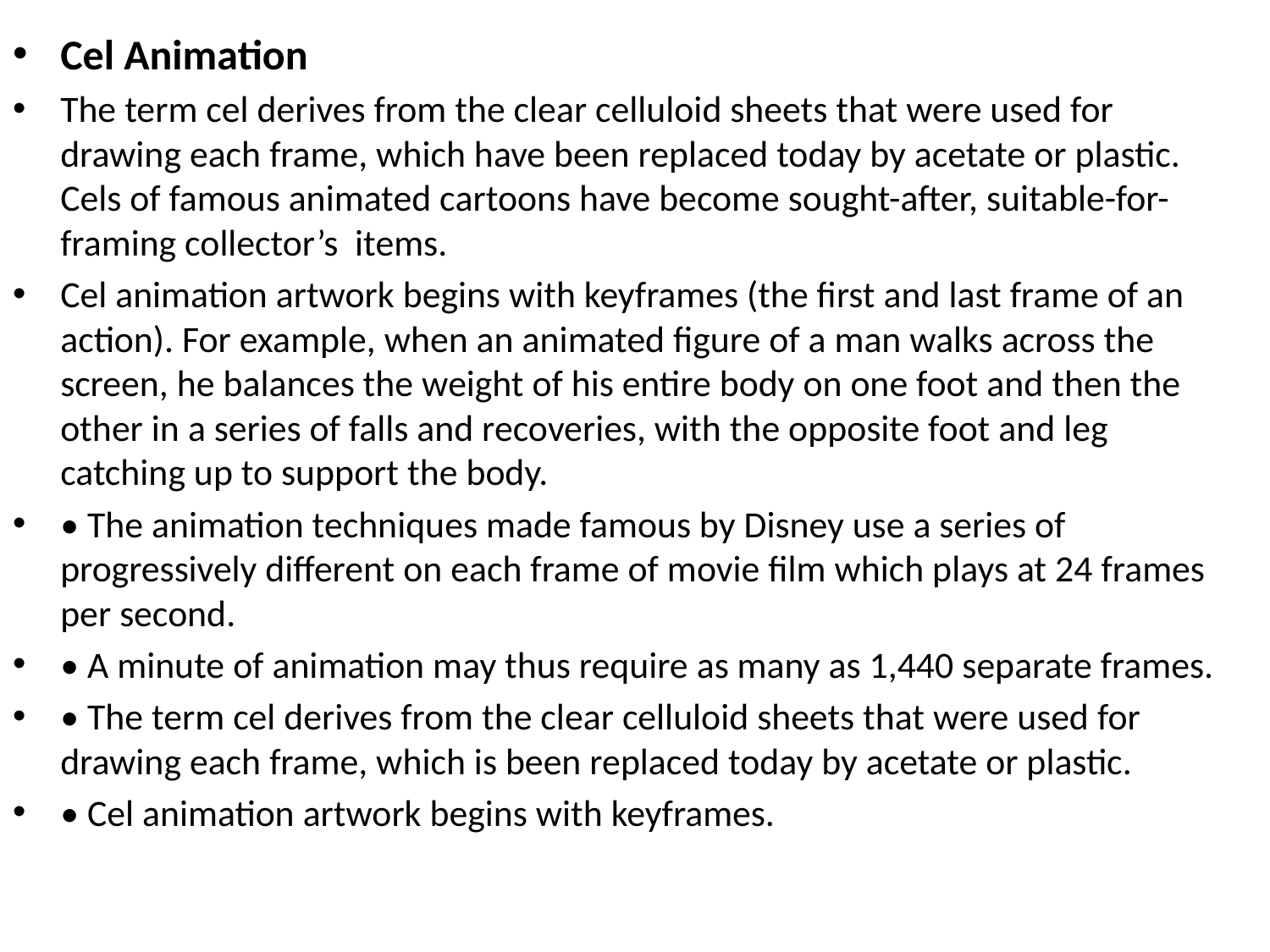

Cel Animation
The term cel derives from the clear celluloid sheets that were used for drawing each frame, which have been replaced today by acetate or plastic. Cels of famous animated cartoons have become sought-after, suitable-for-framing collector’s  items.
Cel animation artwork begins with keyframes (the first and last frame of an action). For example, when an animated figure of a man walks across the screen, he balances the weight of his entire body on one foot and then the other in a series of falls and recoveries, with the opposite foot and leg catching up to support the body.
• The animation techniques made famous by Disney use a series of progressively different on each frame of movie film which plays at 24 frames per second.
• A minute of animation may thus require as many as 1,440 separate frames.
• The term cel derives from the clear celluloid sheets that were used for drawing each frame, which is been replaced today by acetate or plastic.
• Cel animation artwork begins with keyframes.